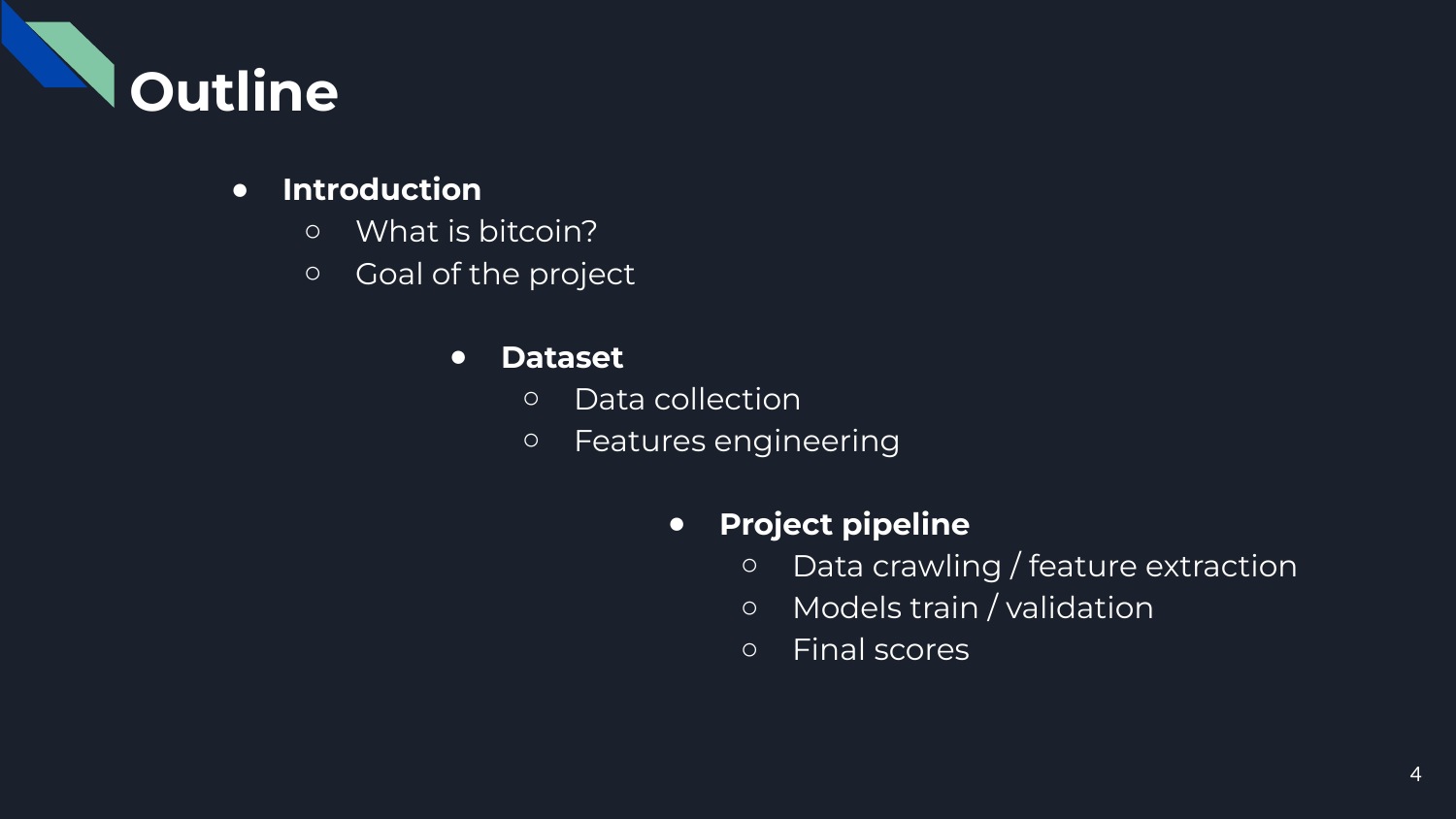

Outline
Introduction
What is bitcoin?
Goal of the project

Dataset
Data collection
Features engineering

Project pipeline
Data crawling / feature extraction
Models train / validation
Final scores
4